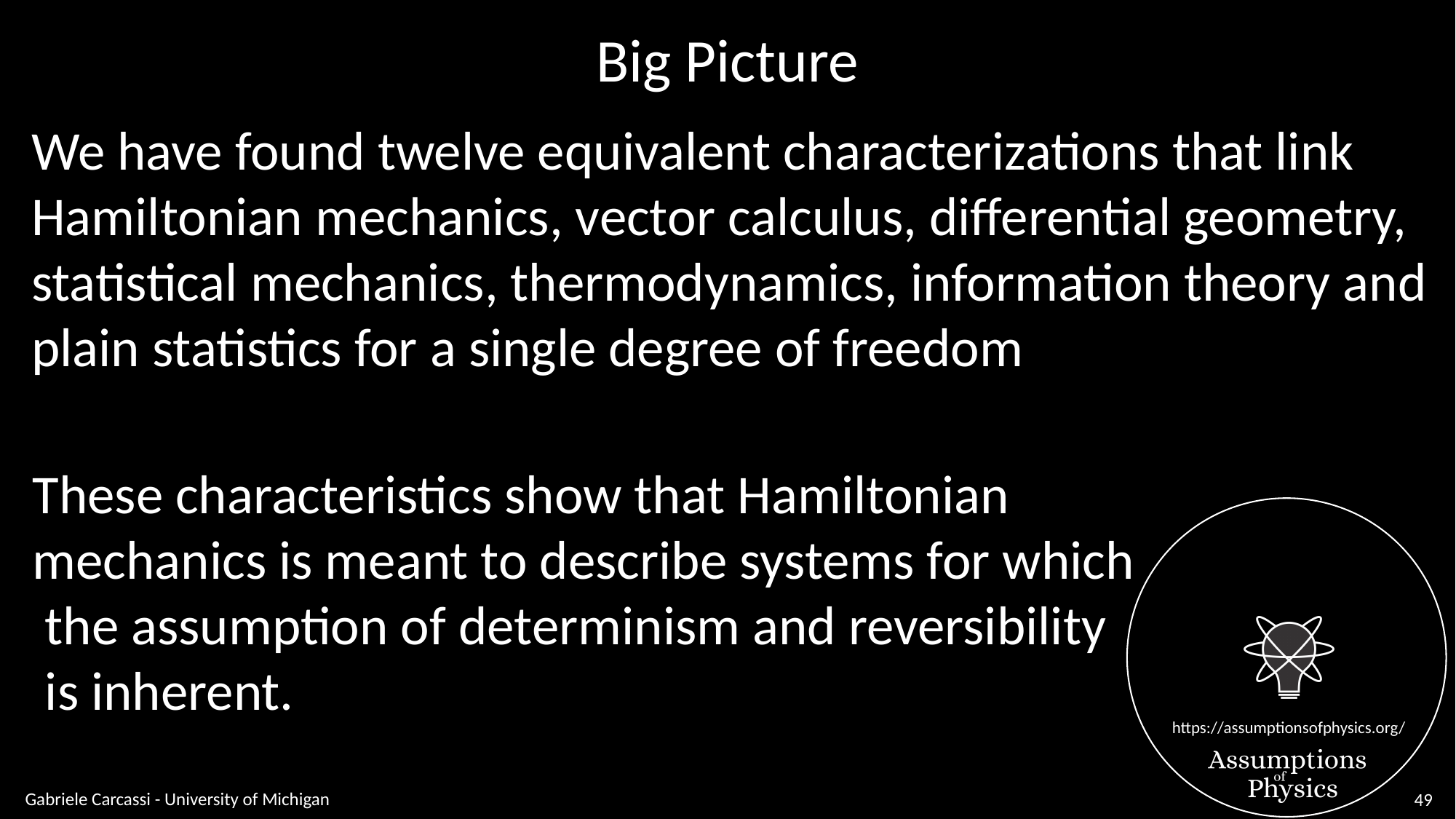

Big Picture
We have found twelve equivalent characterizations that link
Hamiltonian mechanics, vector calculus, differential geometry,
statistical mechanics, thermodynamics, information theory and
plain statistics for a single degree of freedom
These characteristics show that Hamiltonian
mechanics is meant to describe systems for which
 the assumption of determinism and reversibility
 is inherent.
Gabriele Carcassi - University of Michigan
49